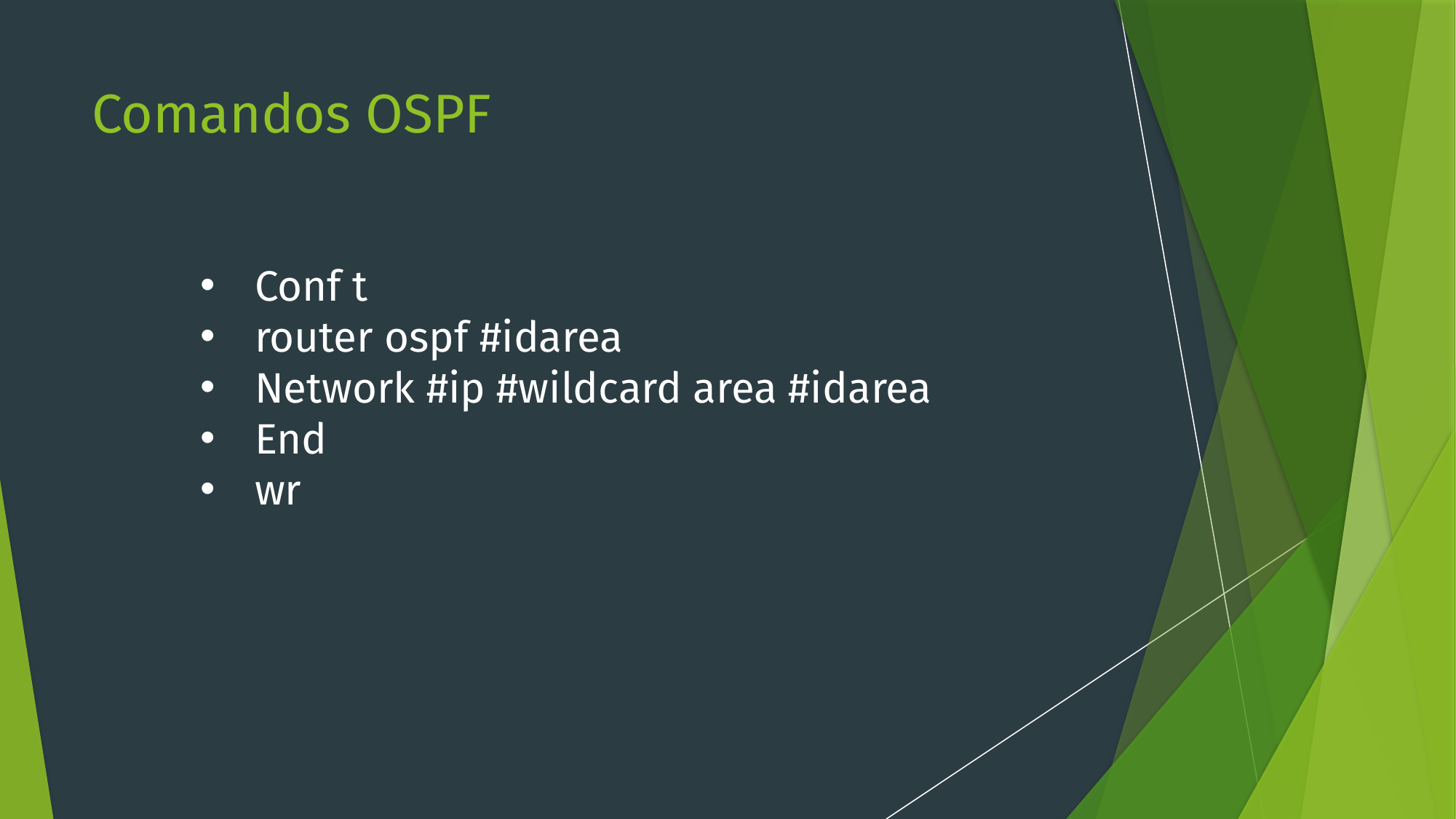

# Comandos OSPF

Conf t
router ospf #idarea
Network #ip #wildcard area #idarea
End
wr